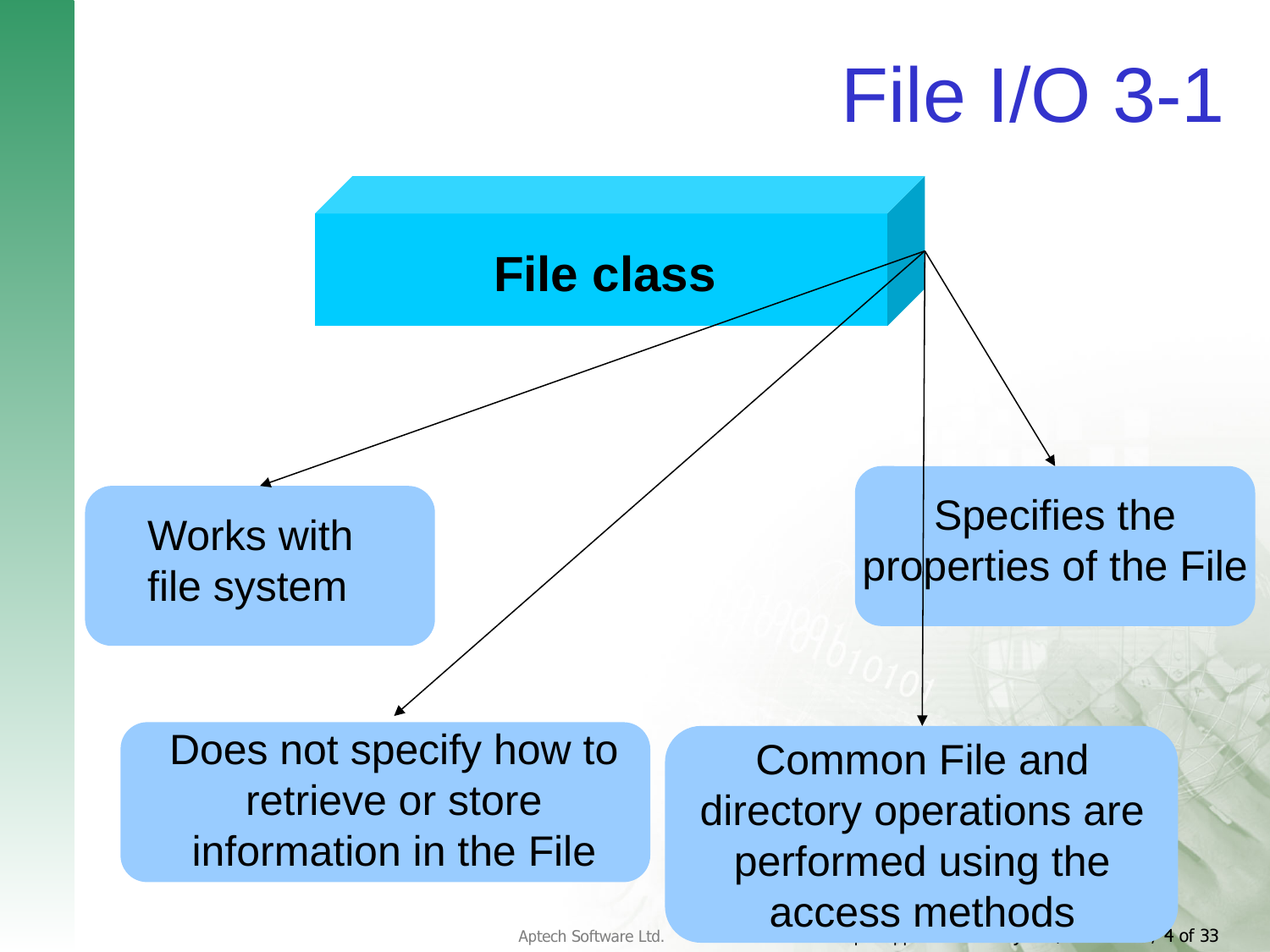

# File I/O 3-1

File class

Specifies the properties of the File

Works with file system
Does not specify how to retrieve or store information in the File

Common File and directory operations are performed using the access methods